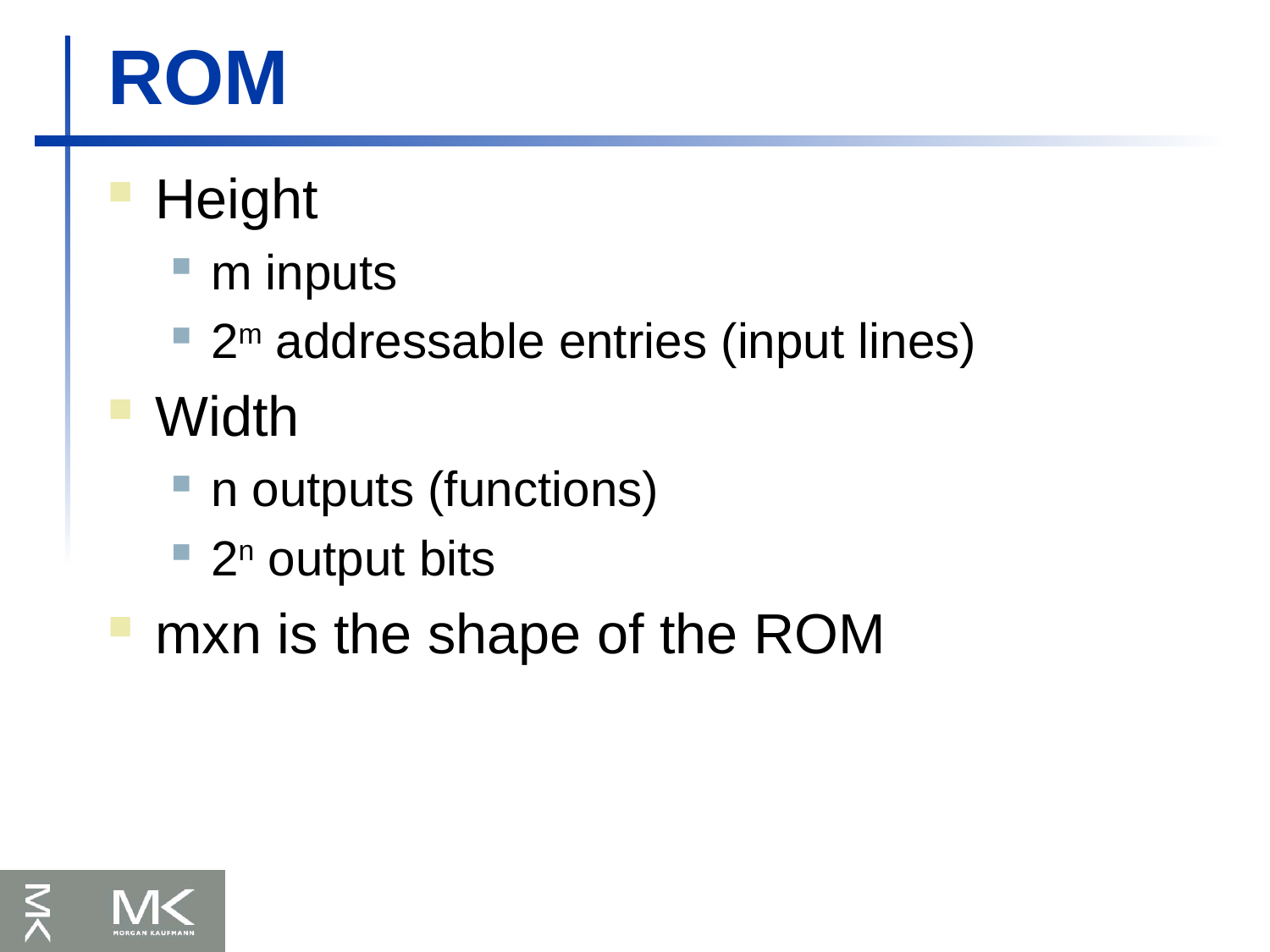

# ROM
Height
m inputs
2m addressable entries (input lines)
Width
n outputs (functions)
2n output bits
mxn is the shape of the ROM